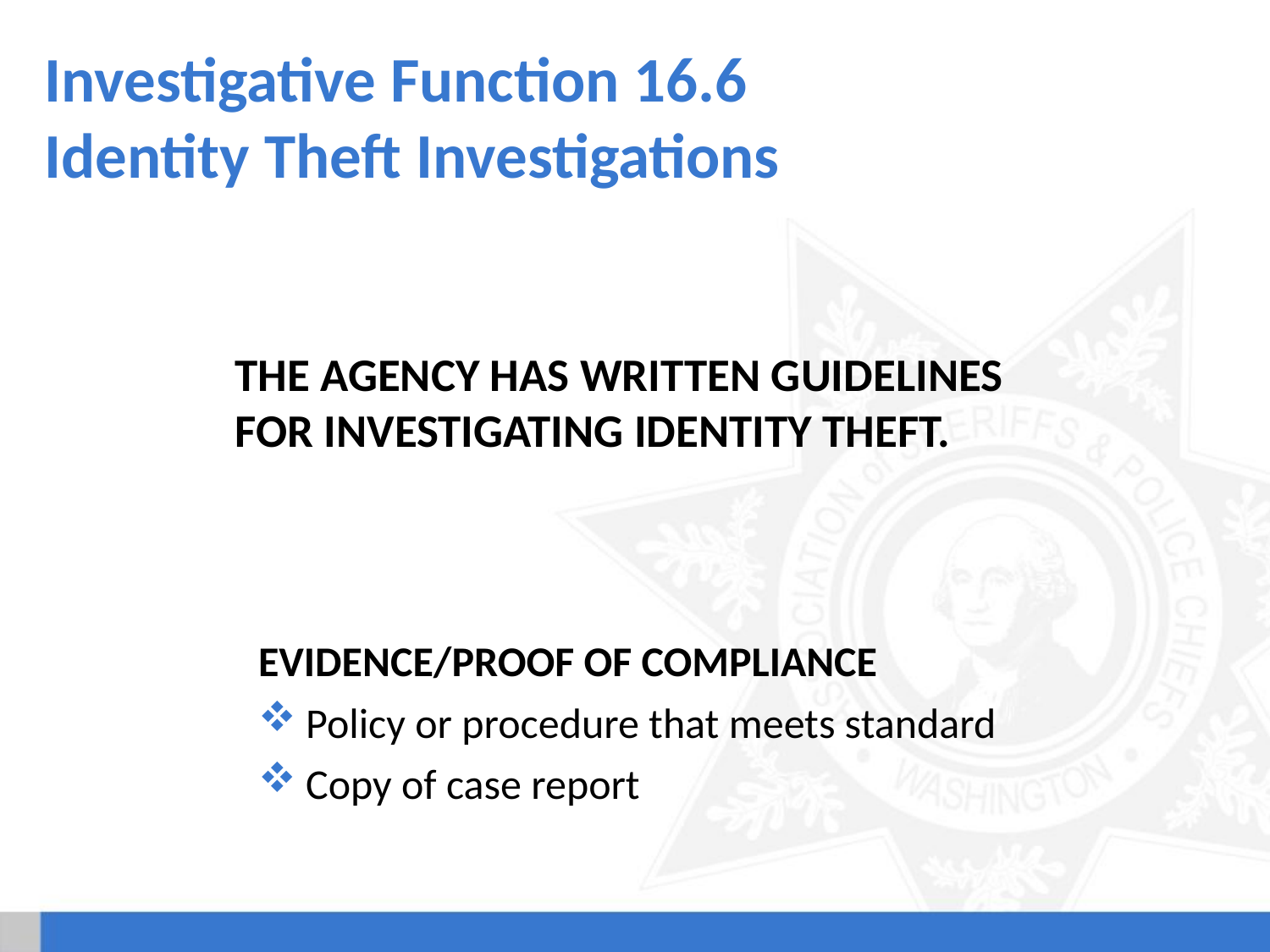

# Investigative Function 16.6 Identity Theft Investigations
The agency has written guidelines for investigating identity theft.
Evidence/Proof of Compliance
Policy or procedure that meets standard
Copy of case report